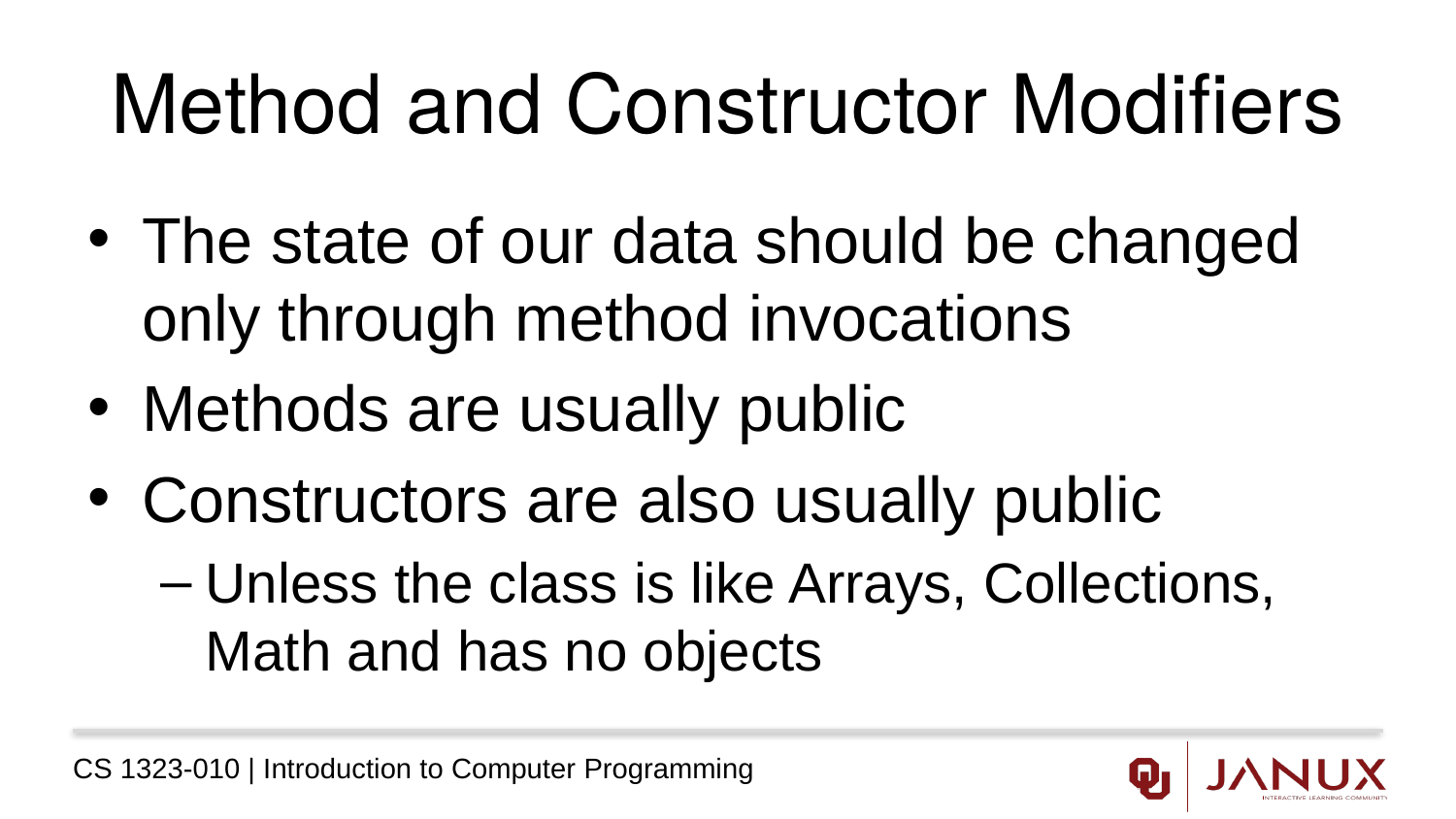

# Method and Constructor Modifiers
The state of our data should be changed only through method invocations
Methods are usually public
Constructors are also usually public
Unless the class is like Arrays, Collections, Math and has no objects